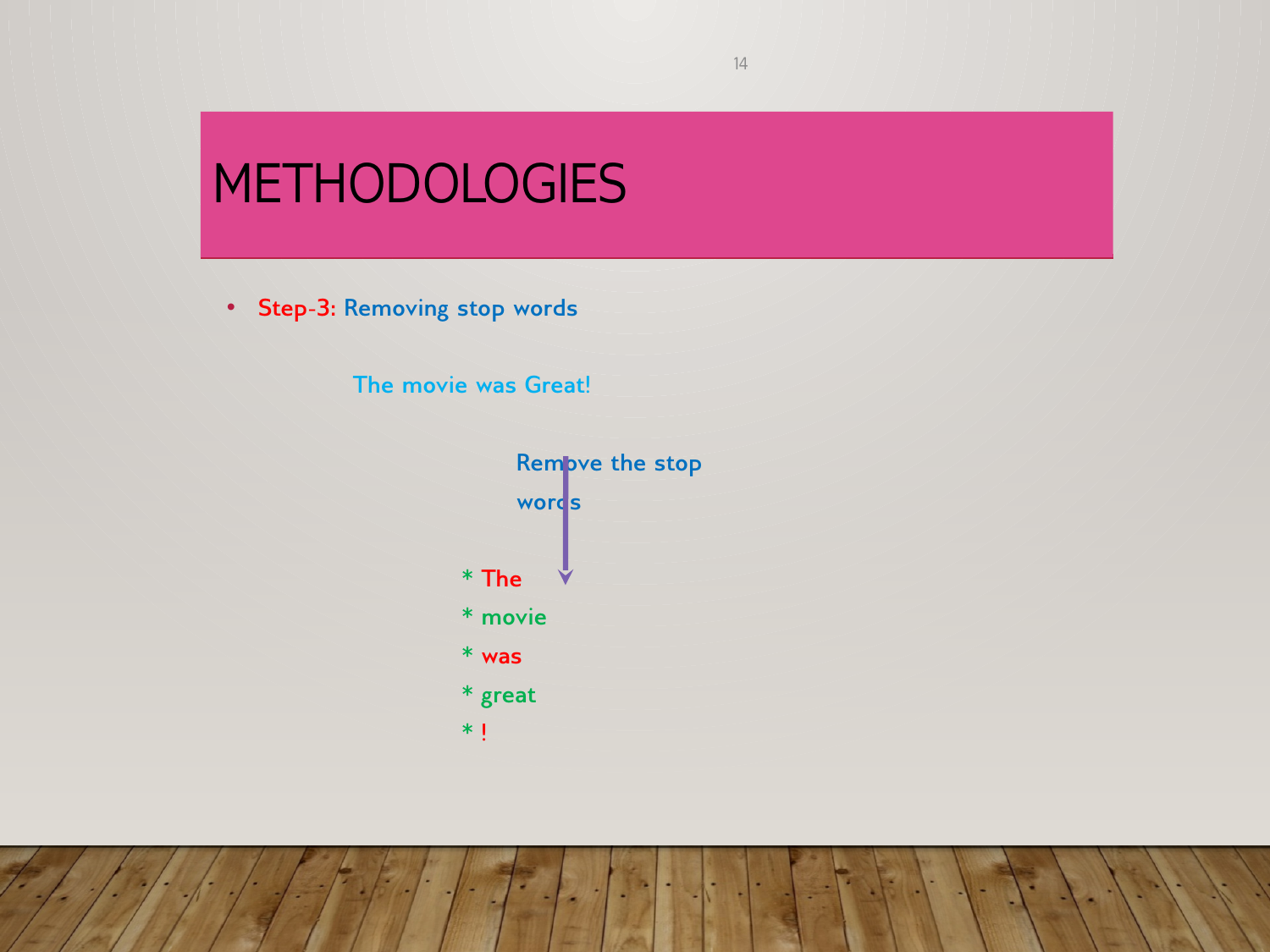

14
# METHODOLOGIES
Step-3: Removing stop words

                 The movie was Great!

                                     Remove the stop
                                     words

                              * The
                              * movie
                              * was
                              * great
                              * !